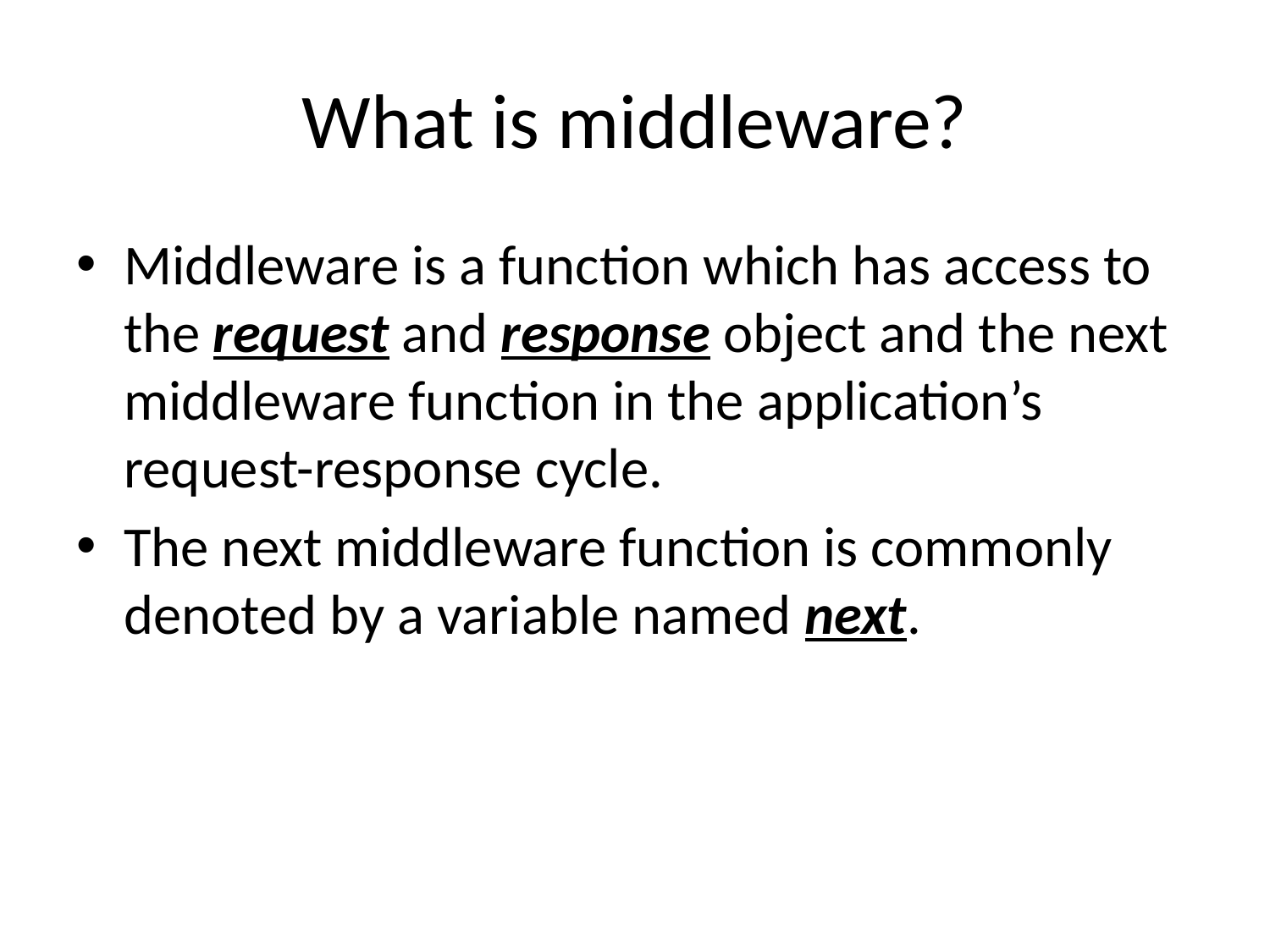

# What is middleware?
Middleware is a function which has access to the request and response object and the next middleware function in the application’s request-response cycle.
The next middleware function is commonly denoted by a variable named next.